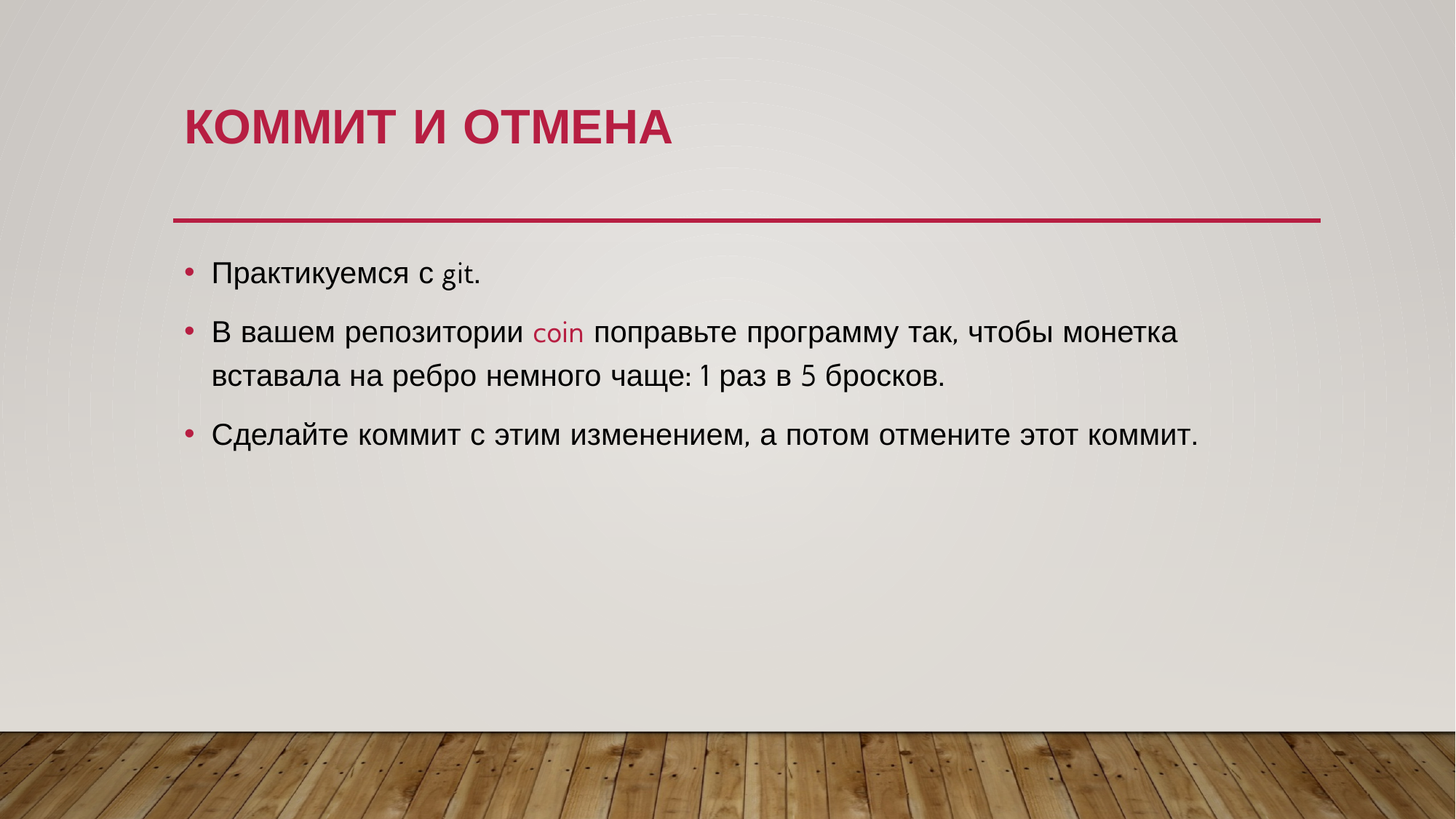

# Коммит и отмена
Практикуемся с git.
В вашем репозитории coin поправьте программу так, чтобы монетка вставала на ребро немного чаще: 1 раз в 5 бросков.
Сделайте коммит с этим изменением, а потом отмените этот коммит.